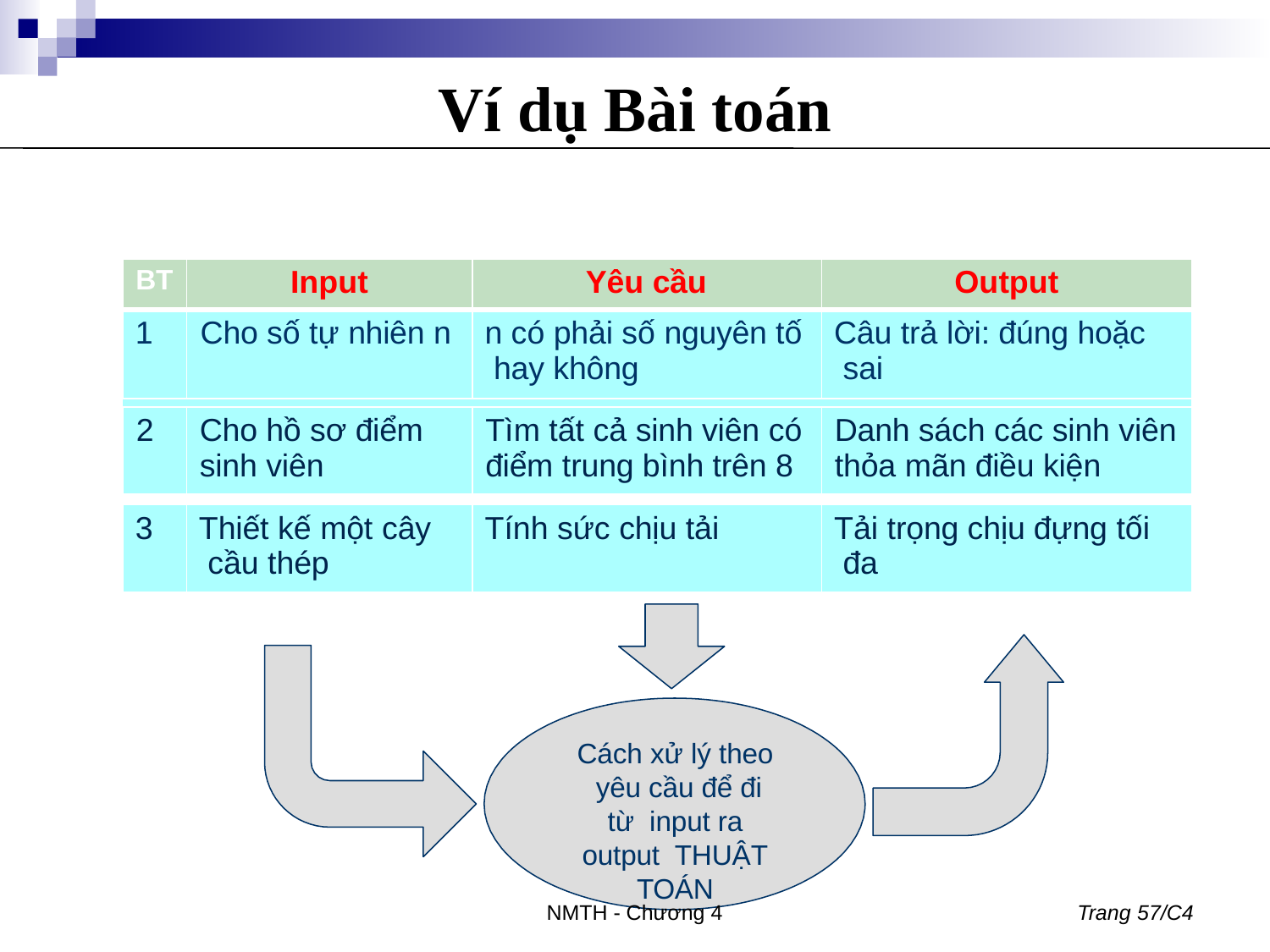

# Ví dụ Bài toán
| BT | Input | Yêu cầu | Output |
| --- | --- | --- | --- |
| 1 | Cho số tự nhiên n | n có phải số nguyên tố hay không | Câu trả lời: đúng hoặc sai |
|  |  |  |  |
| 2 | Cho hồ sơ điểm sinh viên | Tìm tất cả sinh viên có điểm trung bình trên 8 | Danh sách các sinh viên thỏa mãn điều kiện |
|  |  |  |  |
| 3 | Thiết kế một cây cầu thép | Tính sức chịu tải | Tải trọng chịu đựng tối đa |

Cách xử lý theo  yêu cầu để đi từ  input ra output  THUẬT TOÁN
NMTH - Chương 4
Trang 57/C4